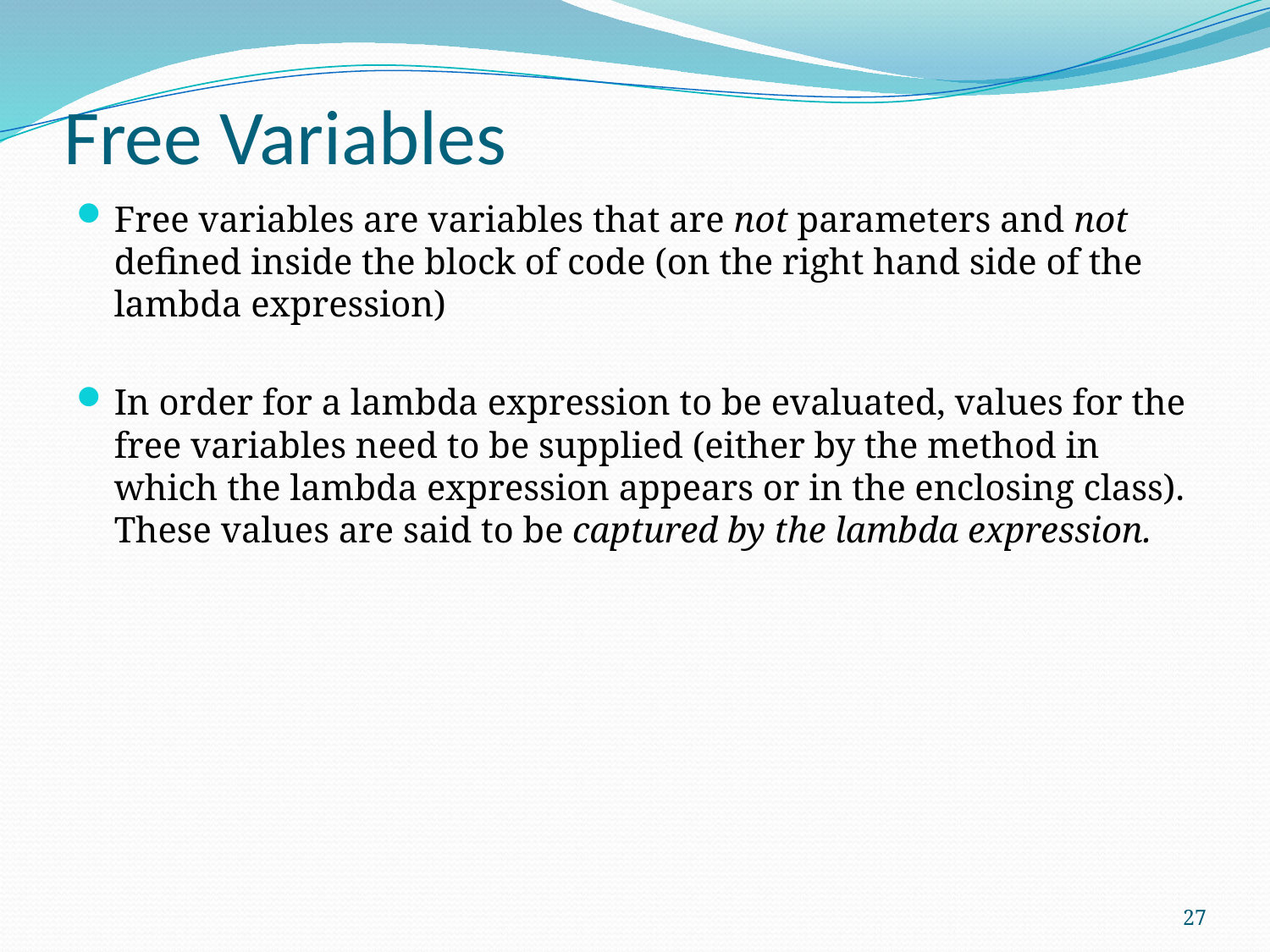

# Free Variables
Free variables are variables that are not parameters and not defined inside the block of code (on the right hand side of the lambda expression)

In order for a lambda expression to be evaluated, values for the free variables need to be supplied (either by the method in which the lambda expression appears or in the enclosing class). These values are said to be captured by the lambda expression.

27